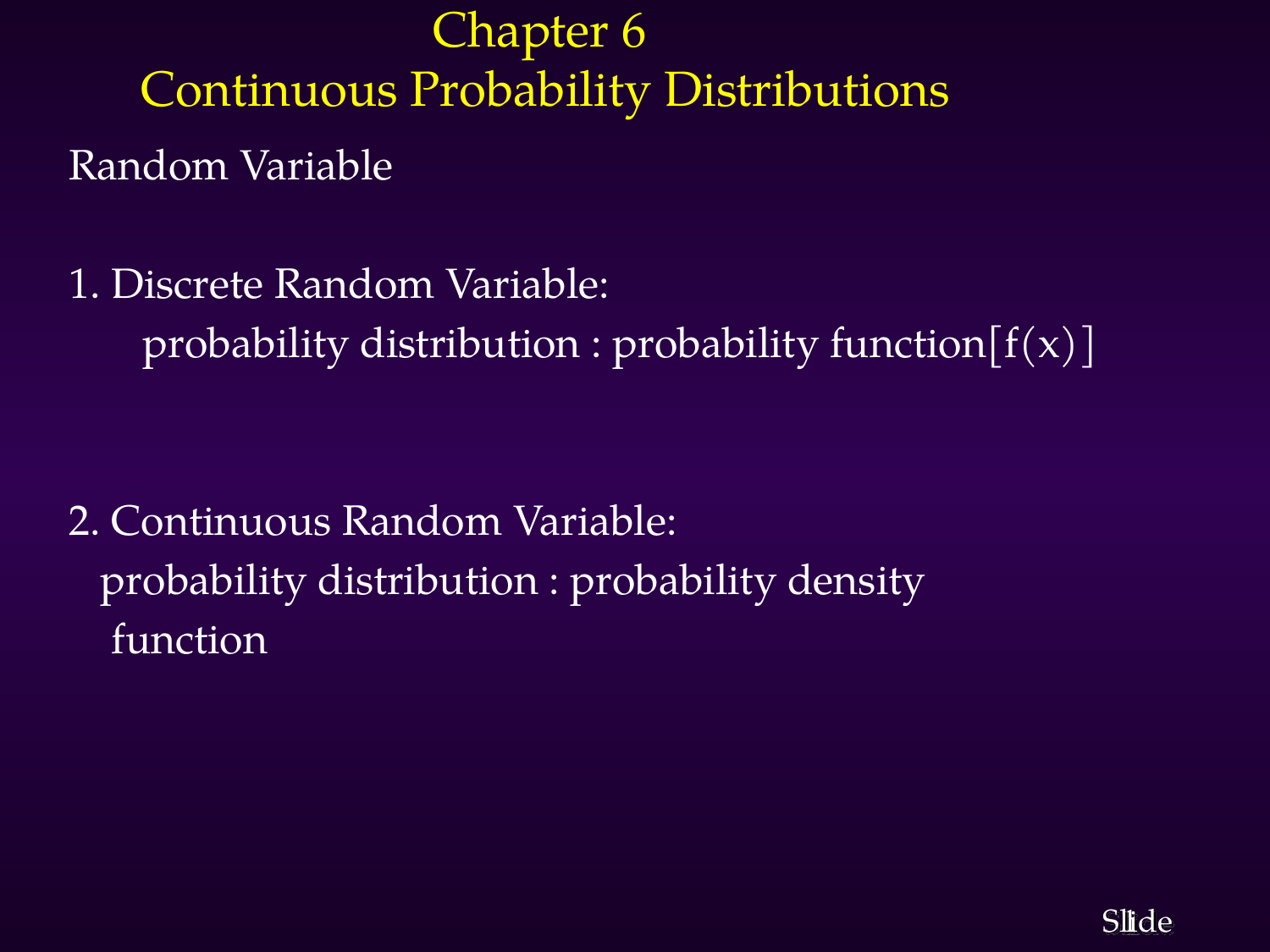

# Chapter 6 Continuous Probability Distributions
Random Variable

1. Discrete Random Variable:
       probability distribution : probability function[f(x)]

2. Continuous Random Variable:
   probability distribution : probability density
    function